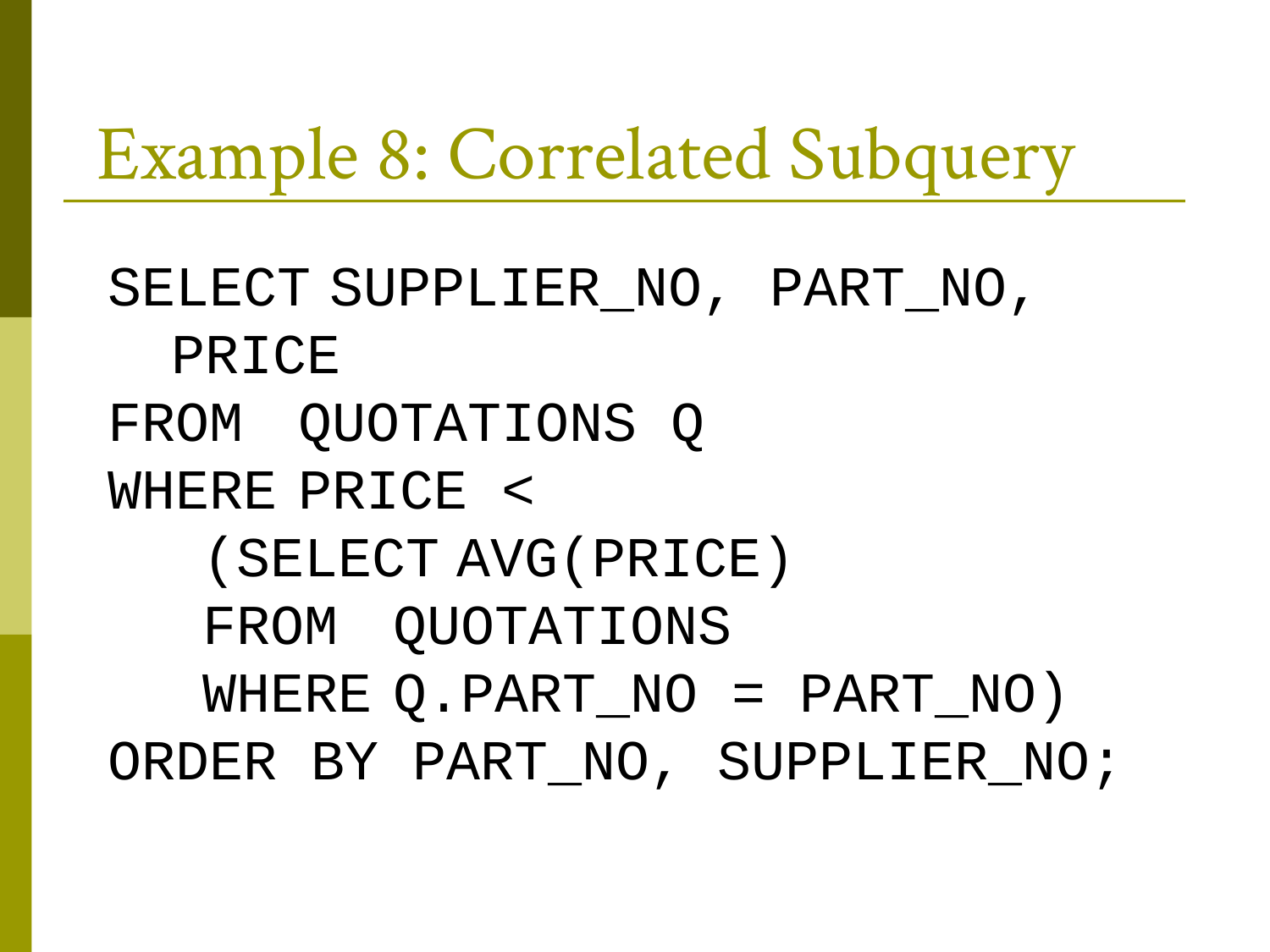

# Example 8: Correlated Subquery
SELECT	SUPPLIER_NO, PART_NO, 		PRICE
FROM		QUOTATIONS Q
WHERE	PRICE <
		(SELECT	AVG(PRICE)
		FROM 	QUOTATIONS
		WHERE	Q.PART_NO = PART_NO)
ORDER BY PART_NO, SUPPLIER_NO;